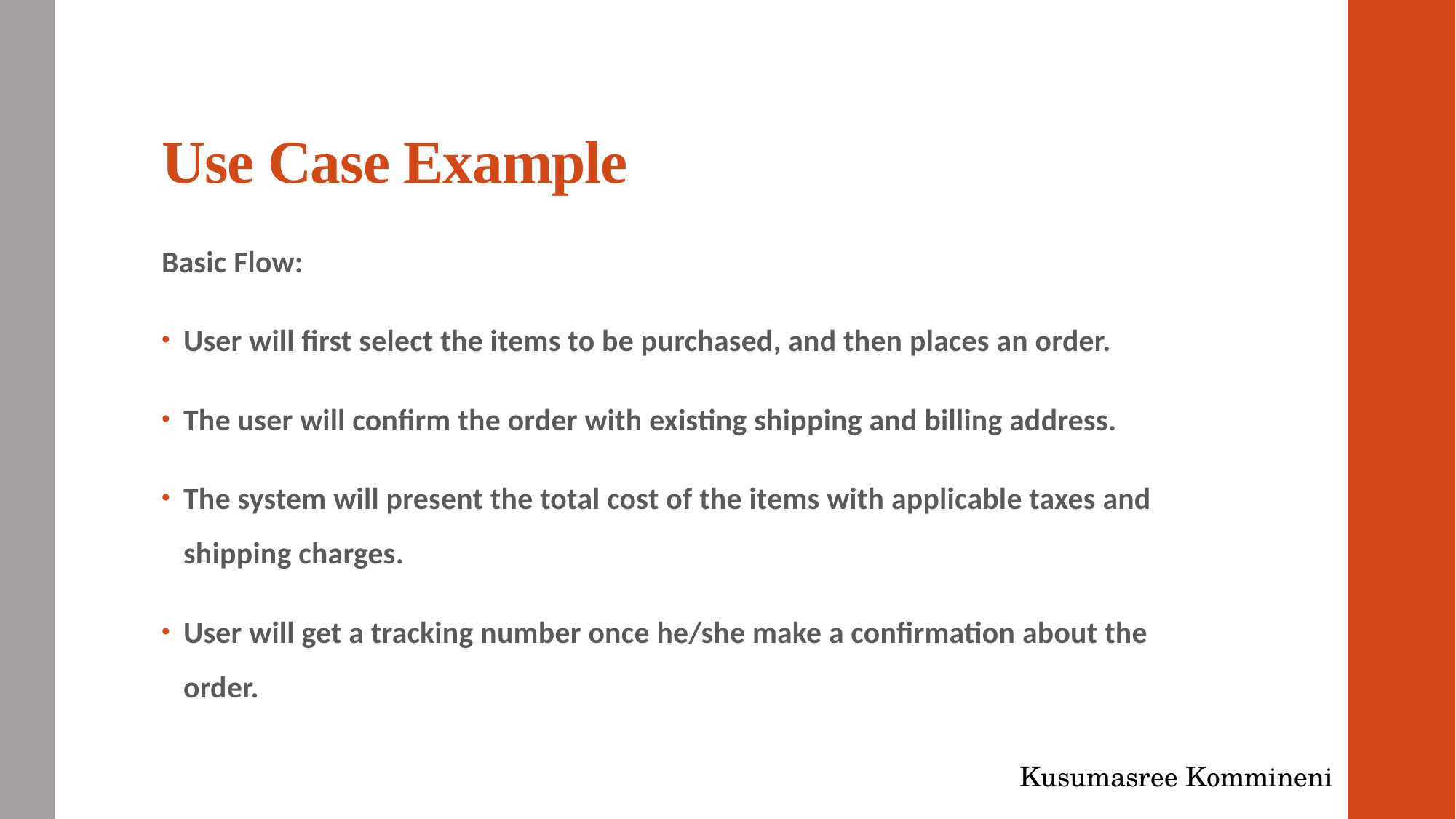

# Use Case Example
Basic Flow:
User will first select the items to be purchased, and then places an order.
The user will confirm the order with existing shipping and billing address.
The system will present the total cost of the items with applicable taxes and shipping charges.
User will get a tracking number once he/she make a confirmation about the order.

Kusumasree Kommineni